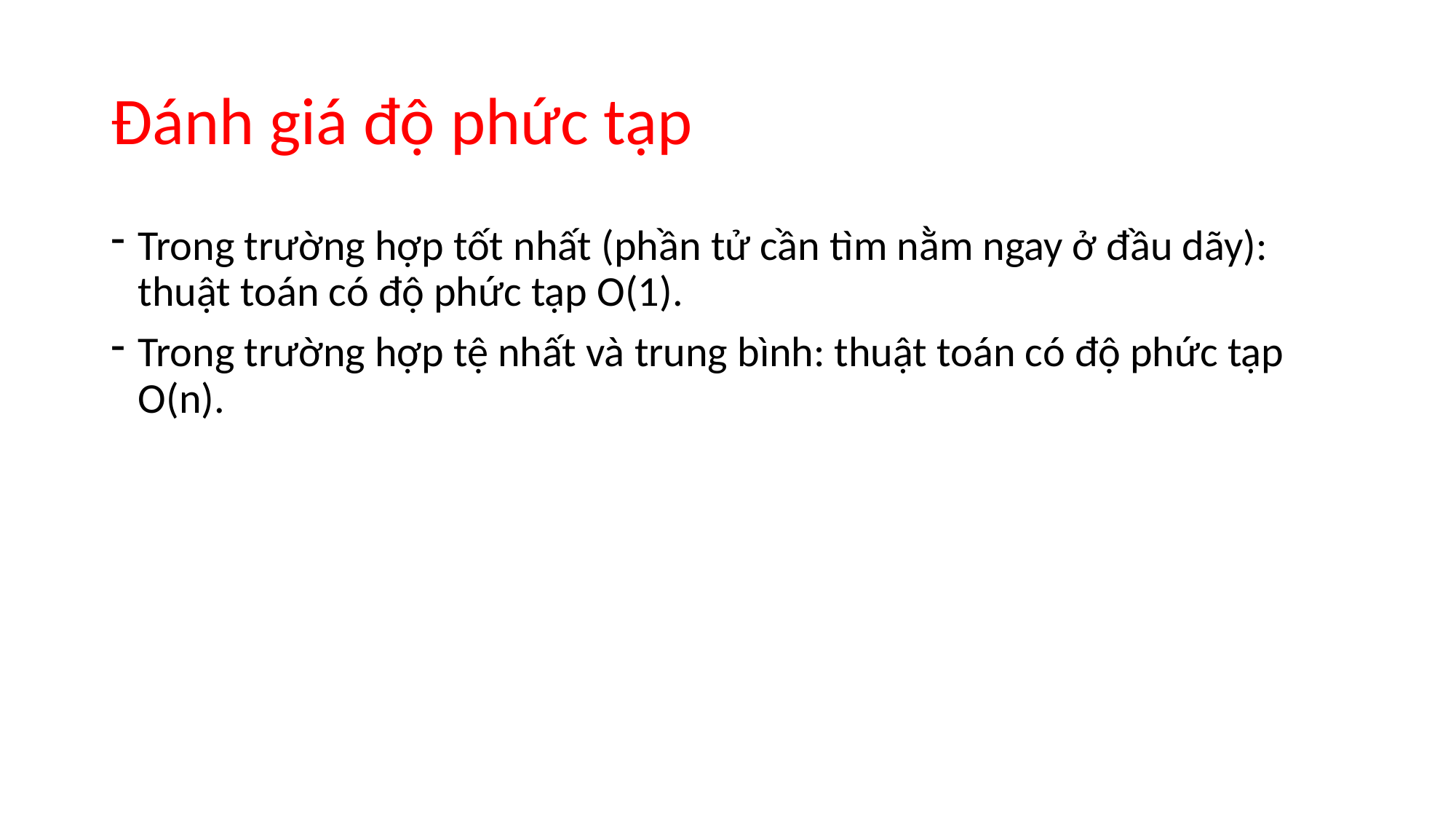

# Đánh giá độ phức tạp
Trong trường hợp tốt nhất (phần tử cần tìm nằm ngay ở đầu dãy): thuật toán có độ phức tạp O(1).
Trong trường hợp tệ nhất và trung bình: thuật toán có độ phức tạp O(n).